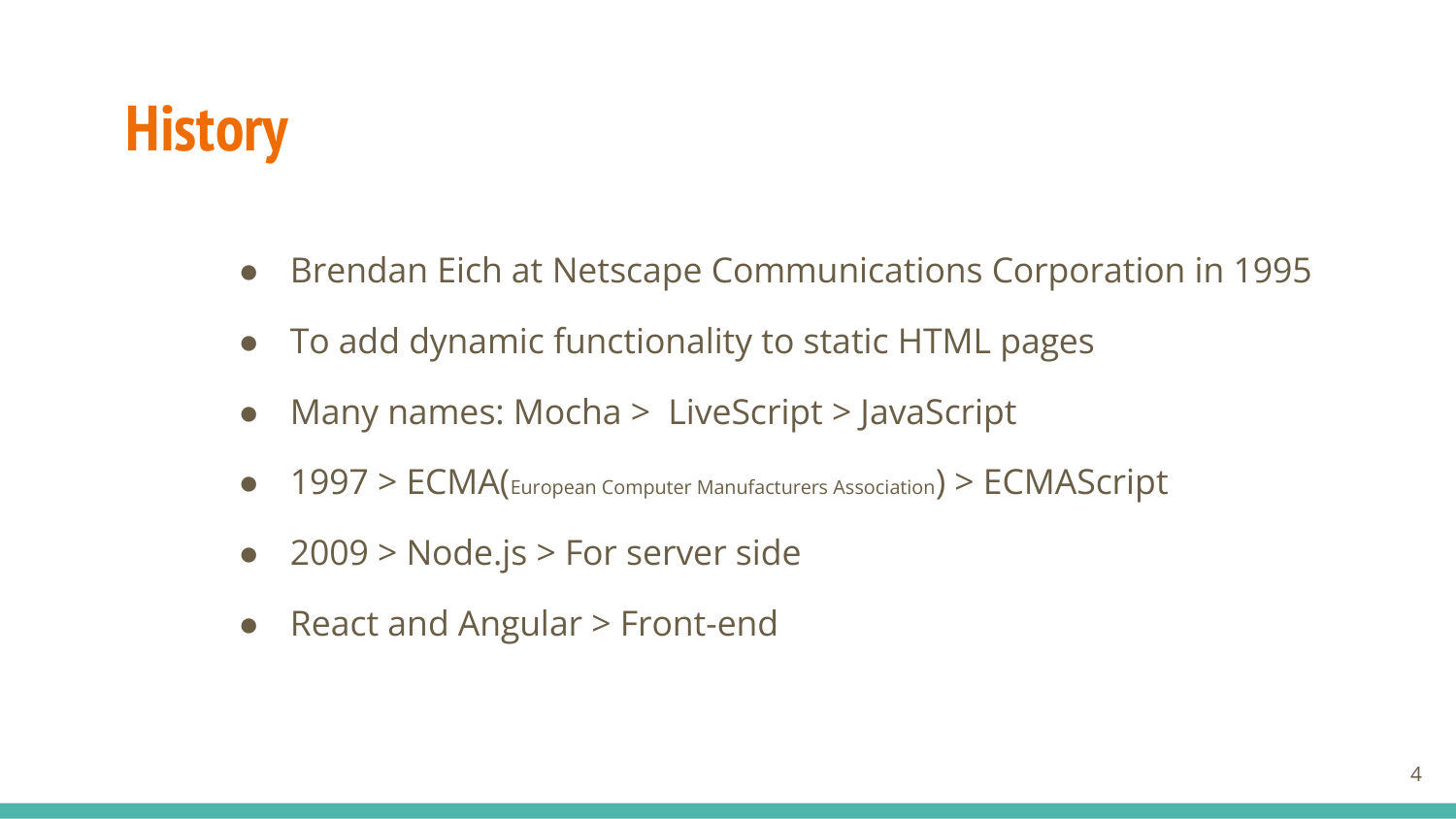

# History
Brendan Eich at Netscape Communications Corporation in 1995
To add dynamic functionality to static HTML pages
Many names: Mocha >  LiveScript > JavaScript
1997 > ECMA(European Computer Manufacturers Association) > ECMAScript
2009 > Node.js > For server side
React and Angular > Front-end
4